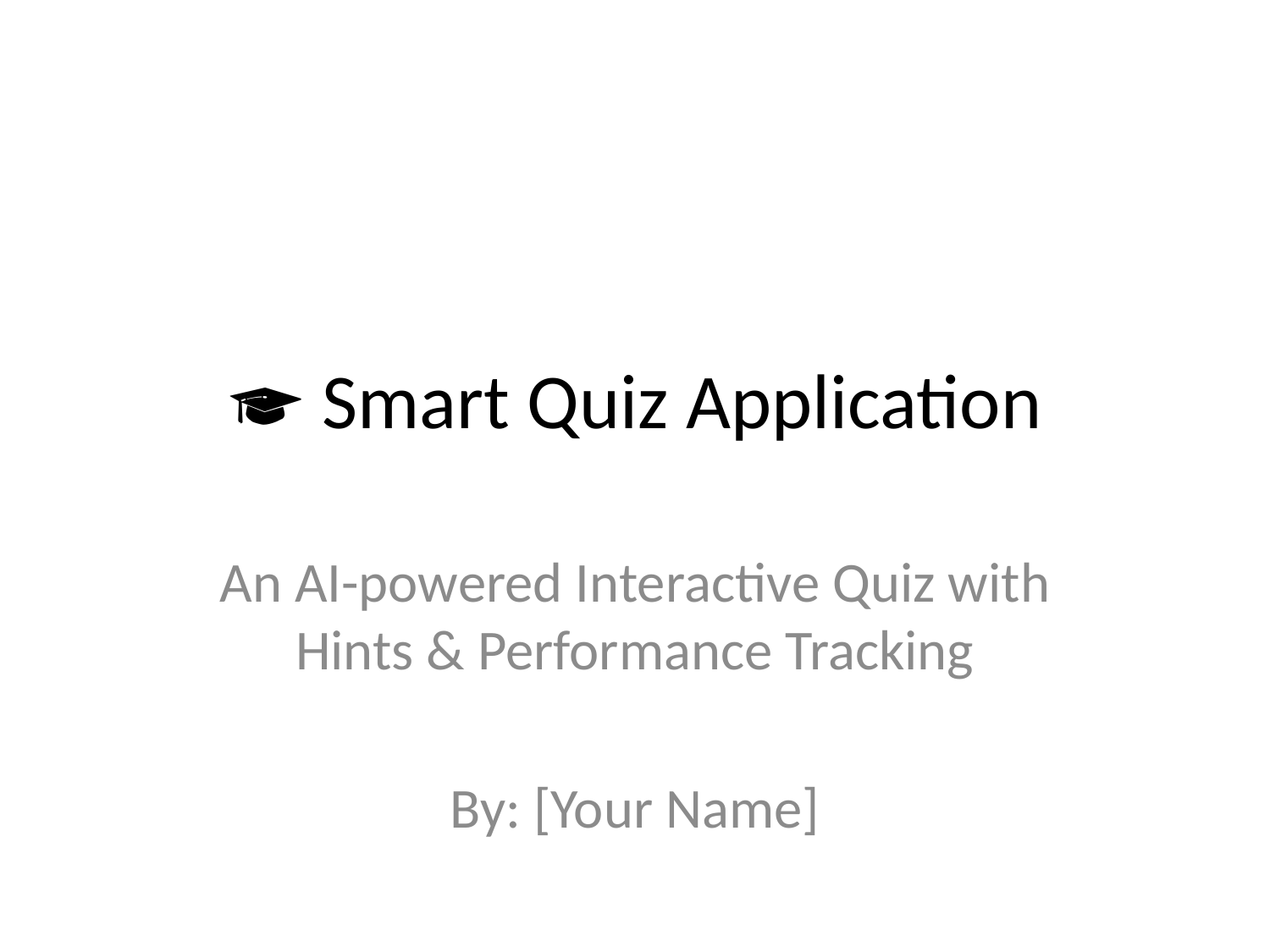

# 🎓 Smart Quiz Application
An AI-powered Interactive Quiz with Hints & Performance Tracking

By: [Your Name]